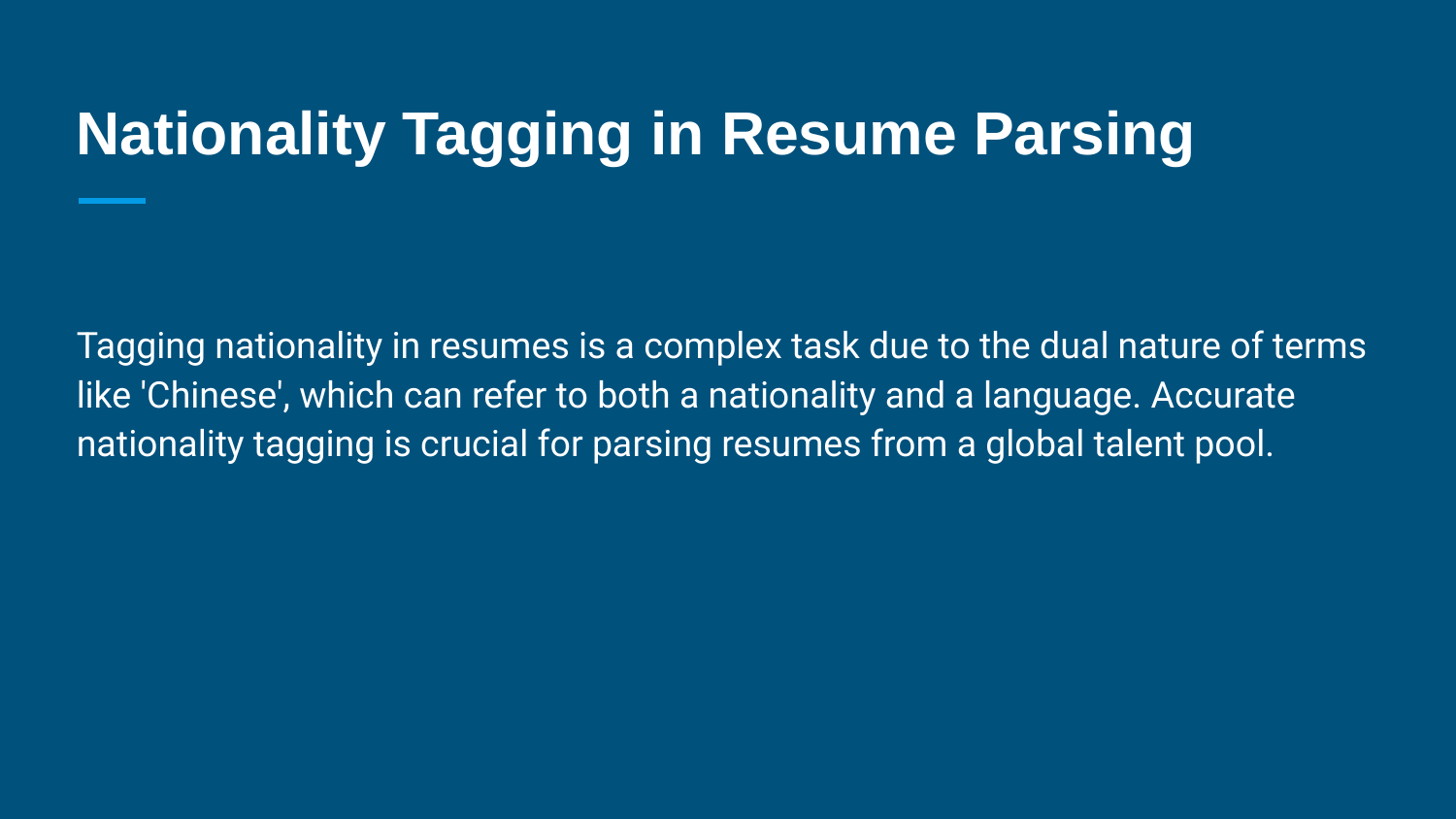

# Nationality Tagging in Resume Parsing

Tagging nationality in resumes is a complex task due to the dual nature of terms like 'Chinese', which can refer to both a nationality and a language. Accurate nationality tagging is crucial for parsing resumes from a global talent pool.